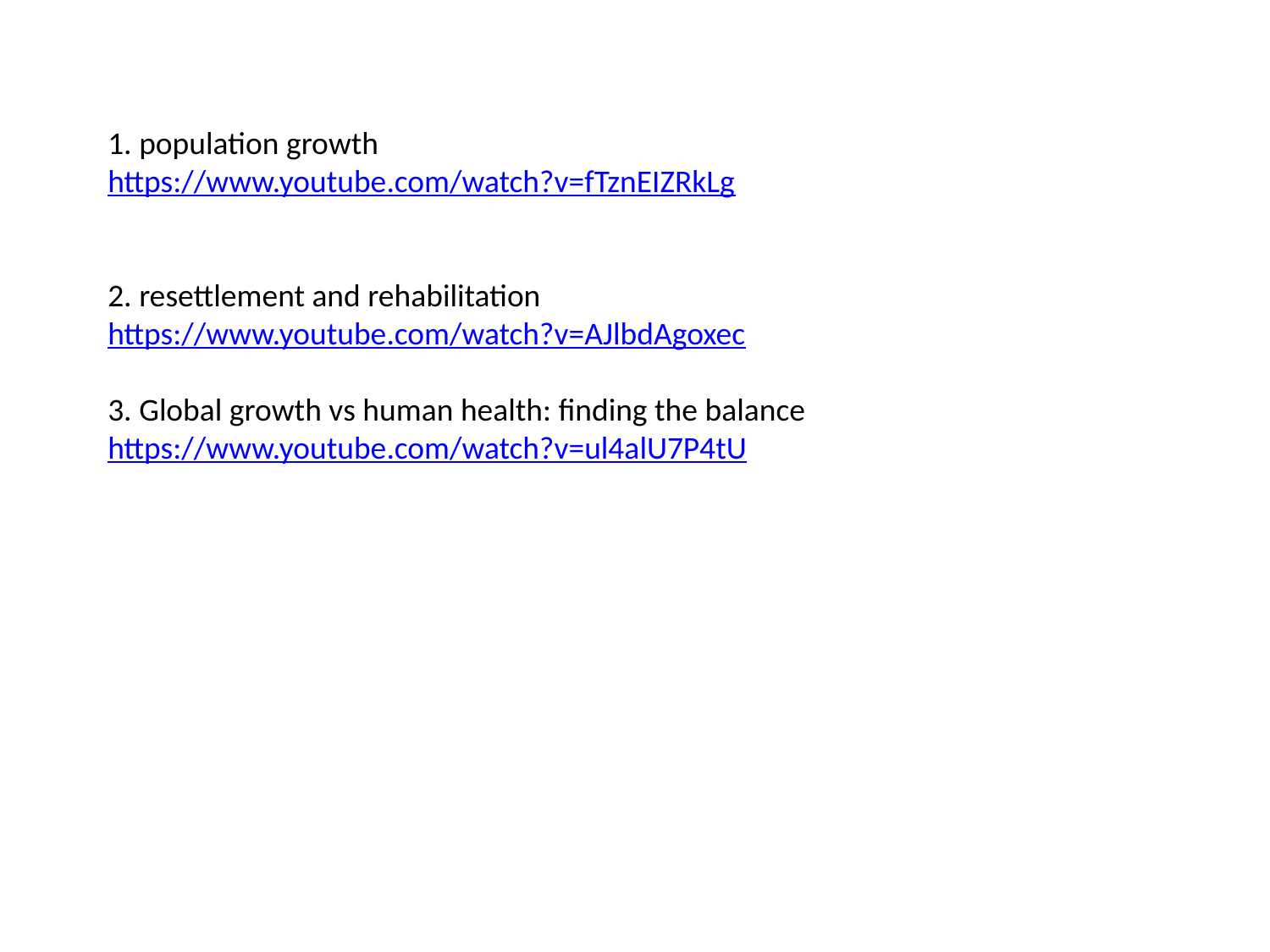

1. population growth
https://www.youtube.com/watch?v=fTznEIZRkLg

2. resettlement and rehabilitation
https://www.youtube.com/watch?v=AJlbdAgoxec

3. Global growth vs human health: finding the balance
https://www.youtube.com/watch?v=ul4alU7P4tU